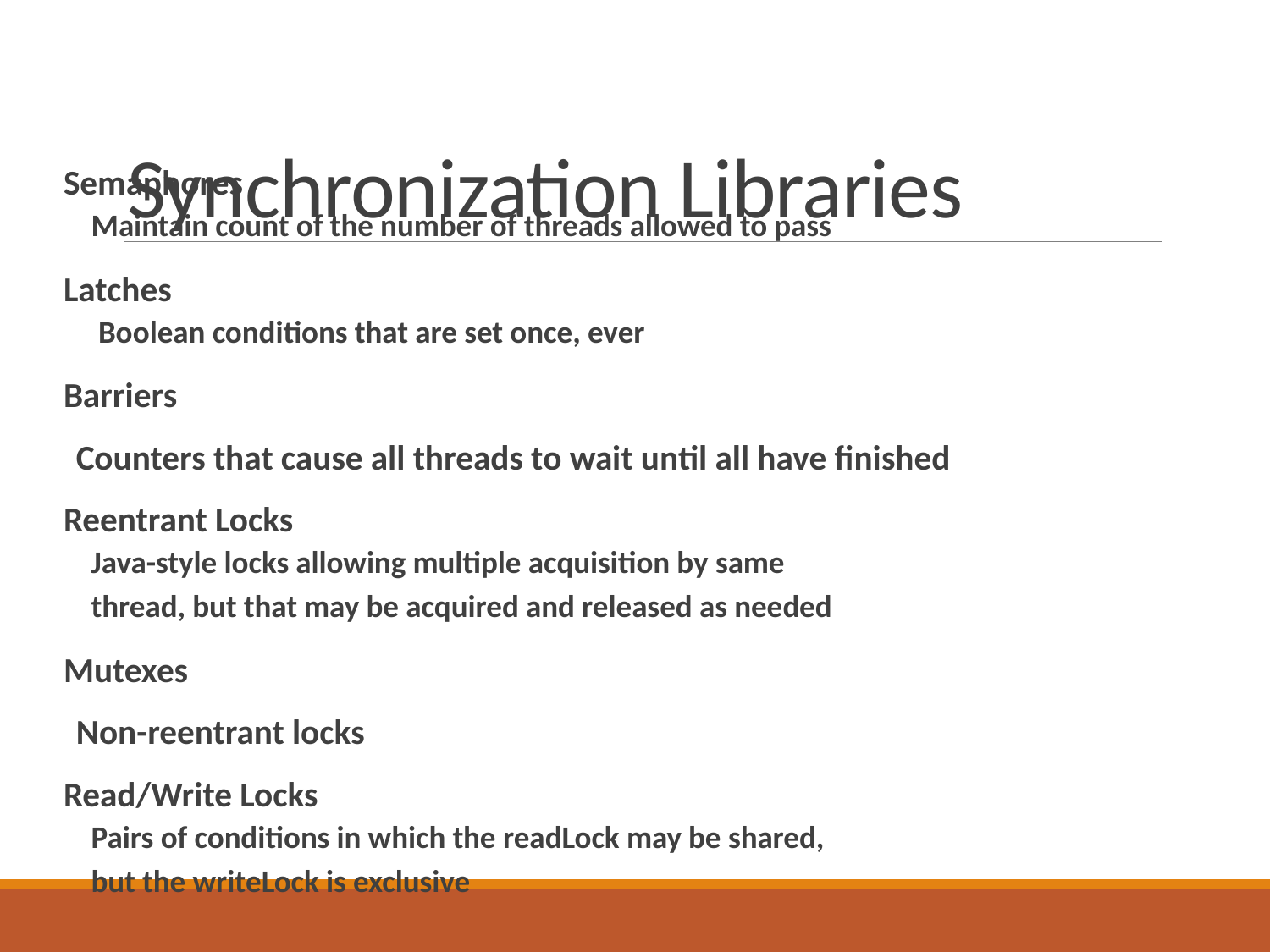

# Synchronization Libraries
Semaphores
Maintain count of the number of threads allowed to pass
Latches
 Boolean conditions that are set once, ever
Barriers
	Counters that cause all threads to wait until all have finished
Reentrant Locks
Java-style locks allowing multiple acquisition by same
thread, but that may be acquired and released as needed
Mutexes
	Non-reentrant locks
Read/Write Locks
Pairs of conditions in which the readLock may be shared,
but the writeLock is exclusive